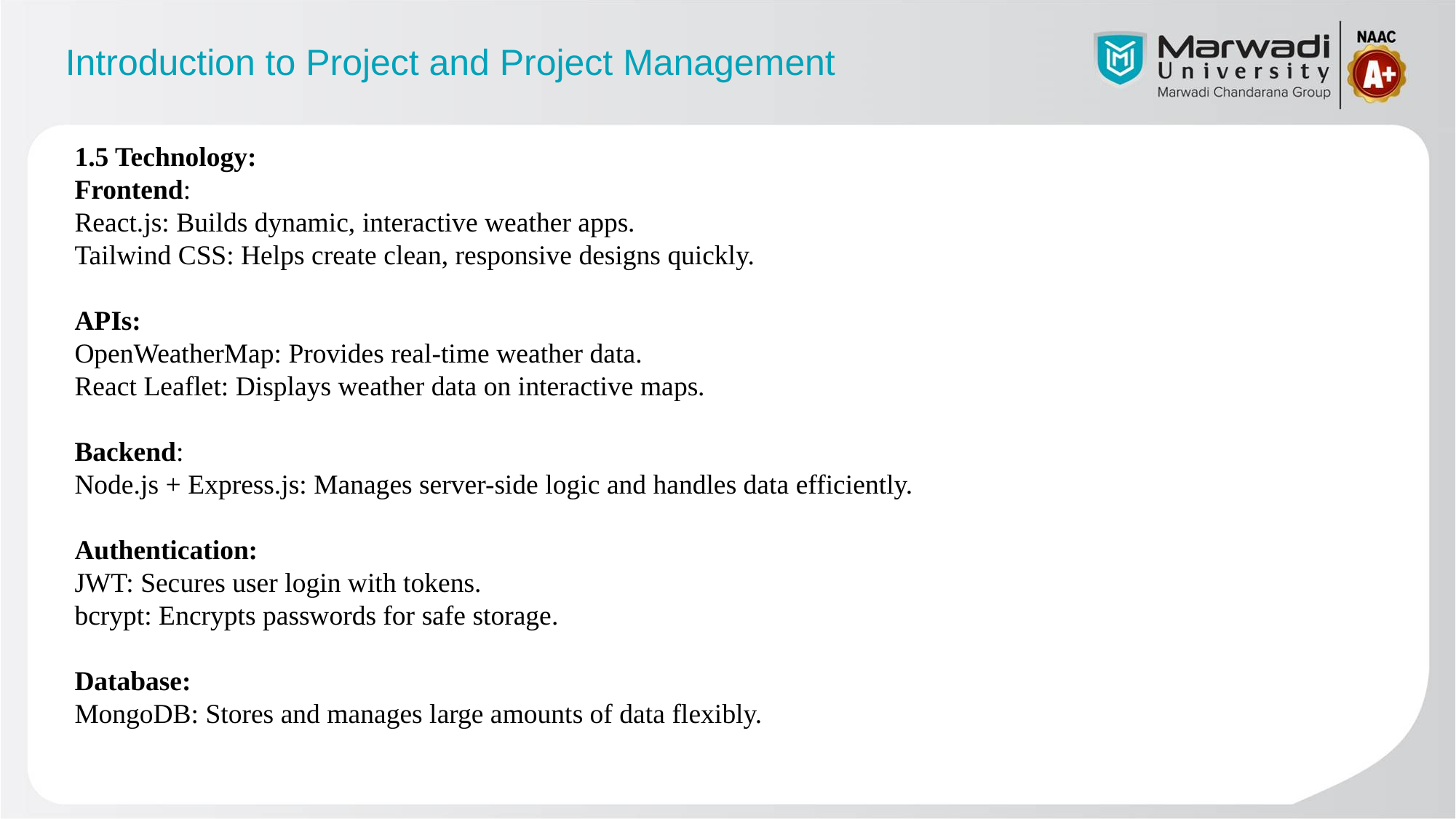

# Introduction to Project and Project Management

1.5 Technology:
Frontend:
React.js: Builds dynamic, interactive weather apps.
Tailwind CSS: Helps create clean, responsive designs quickly.

APIs:
OpenWeatherMap: Provides real-time weather data.
React Leaflet: Displays weather data on interactive maps.

Backend:
Node.js + Express.js: Manages server-side logic and handles data efficiently.

Authentication:
JWT: Secures user login with tokens.
bcrypt: Encrypts passwords for safe storage.

Database:
MongoDB: Stores and manages large amounts of data flexibly.